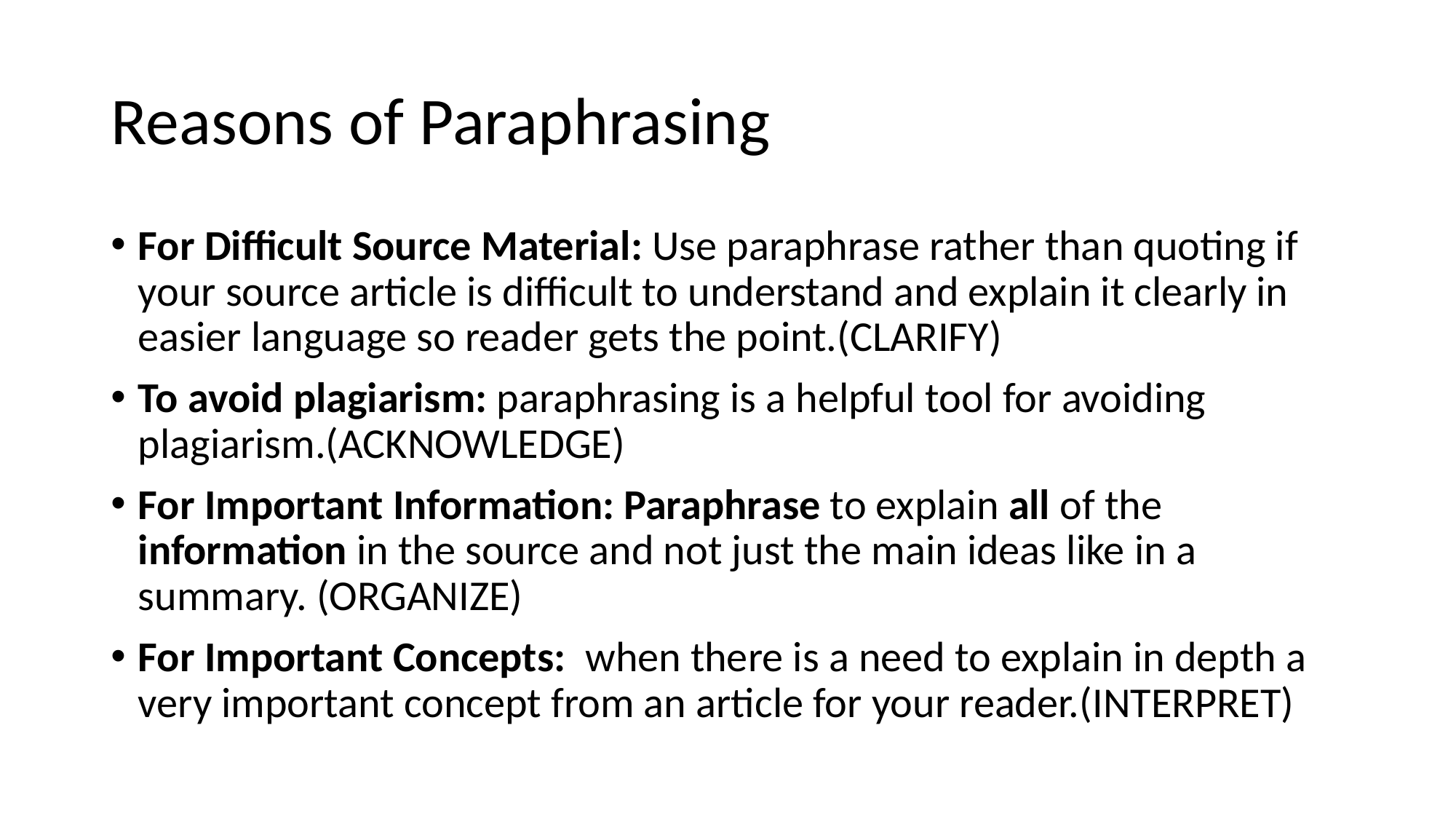

# Reasons of Paraphrasing
For Difficult Source Material: Use paraphrase rather than quoting if your source article is difficult to understand and explain it clearly in easier language so reader gets the point.(CLARIFY)
To avoid plagiarism: paraphrasing is a helpful tool for avoiding plagiarism.(ACKNOWLEDGE)
For Important Information: Paraphrase to explain all of the information in the source and not just the main ideas like in a summary. (ORGANIZE)
For Important Concepts:  when there is a need to explain in depth a very important concept from an article for your reader.(INTERPRET)